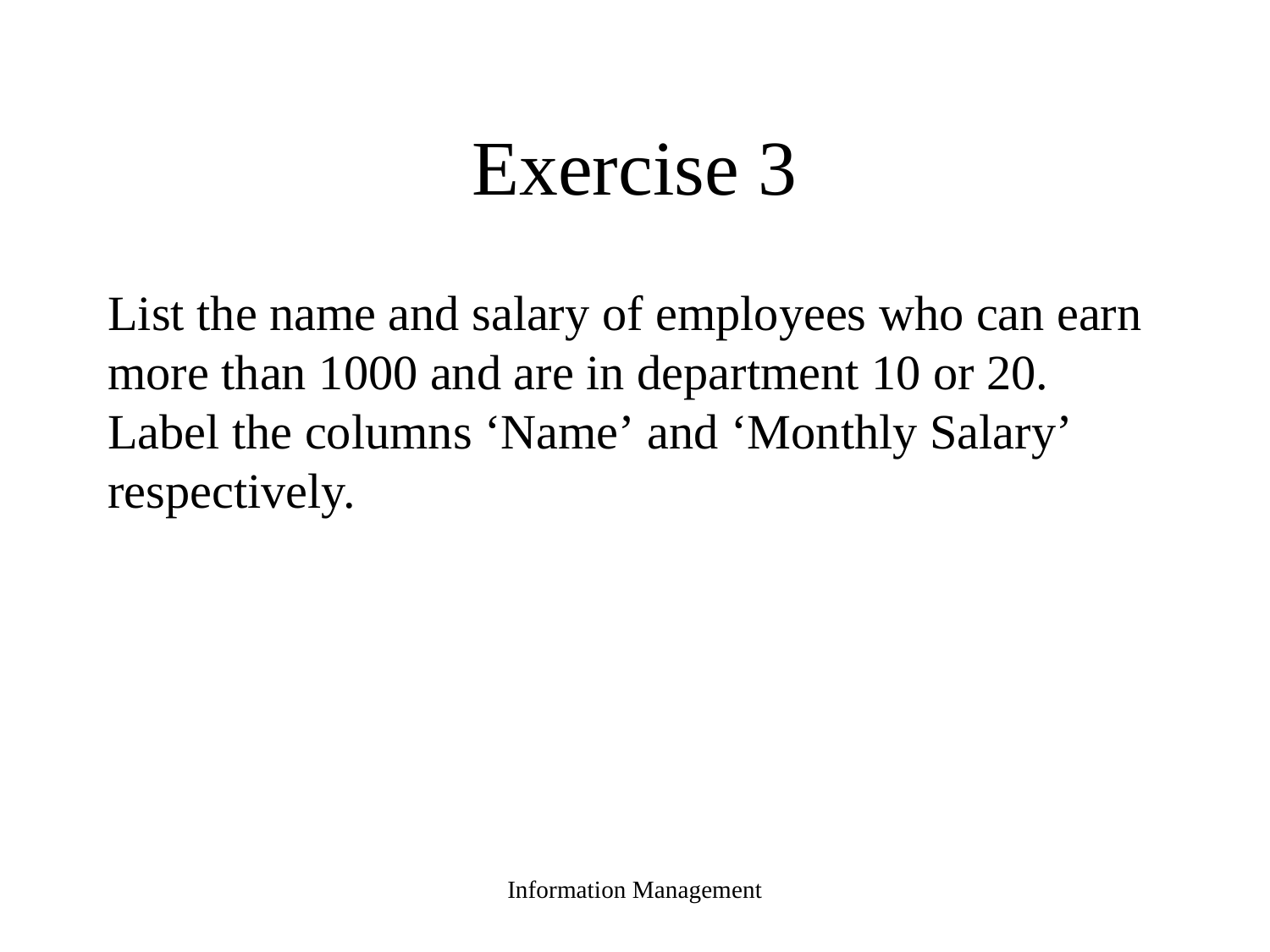

# Exercise 3
List the name and salary of employees who can earn more than 1000 and are in department 10 or 20. Label the columns ‘Name’ and ‘Monthly Salary’ respectively.

Information Management